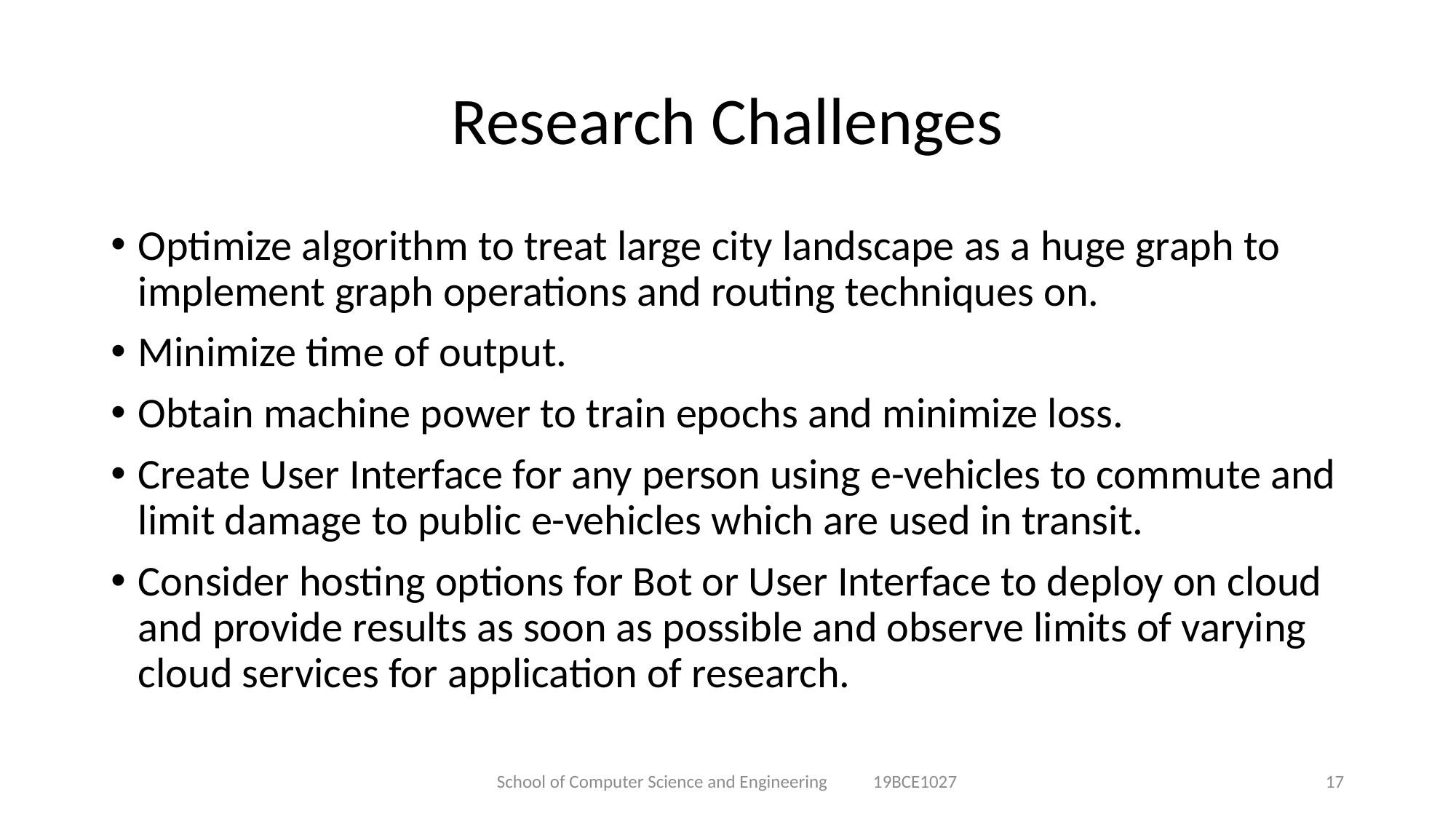

# Research Challenges
Optimize algorithm to treat large city landscape as a huge graph to implement graph operations and routing techniques on.
Minimize time of output.
Obtain machine power to train epochs and minimize loss.
Create User Interface for any person using e-vehicles to commute and limit damage to public e-vehicles which are used in transit.
Consider hosting options for Bot or User Interface to deploy on cloud and provide results as soon as possible and observe limits of varying cloud services for application of research.
School of Computer Science and Engineering           19BCE1027
17